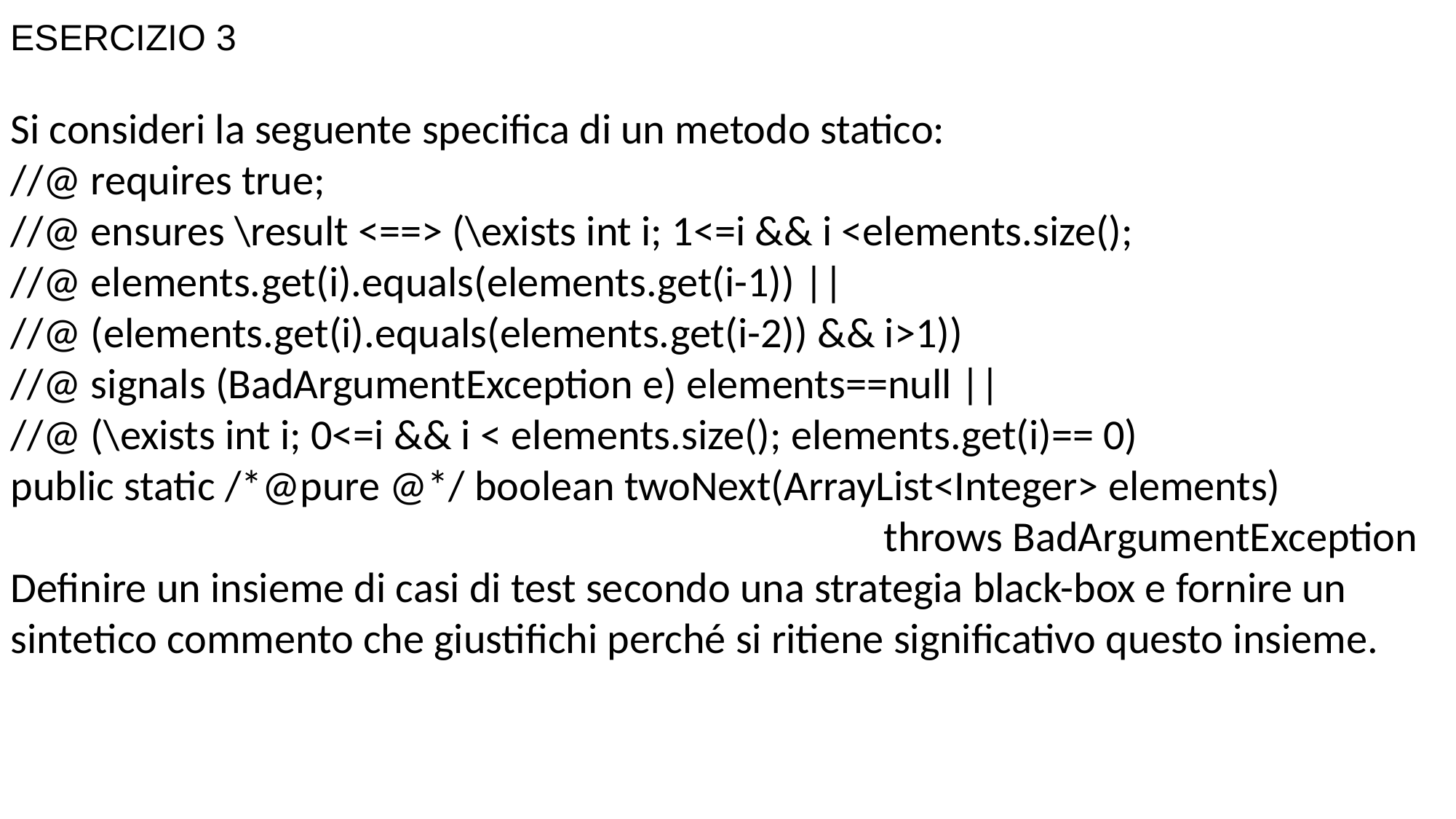

ESERCIZIO 3

Si consideri la seguente specifica di un metodo statico:
//@ requires true;
//@ ensures \result <==> (\exists int i; 1<=i && i <elements.size();
//@ elements.get(i).equals(elements.get(i-1)) ||
//@ (elements.get(i).equals(elements.get(i-2)) && i>1))
//@ signals (BadArgumentException e) elements==null ||
//@ (\exists int i; 0<=i && i < elements.size(); elements.get(i)== 0)
public static /*@pure @*/ boolean twoNext(ArrayList<Integer> elements)
								throws BadArgumentException
Definire un insieme di casi di test secondo una strategia black-box e fornire un sintetico commento che giustifichi perché si ritiene significativo questo insieme.